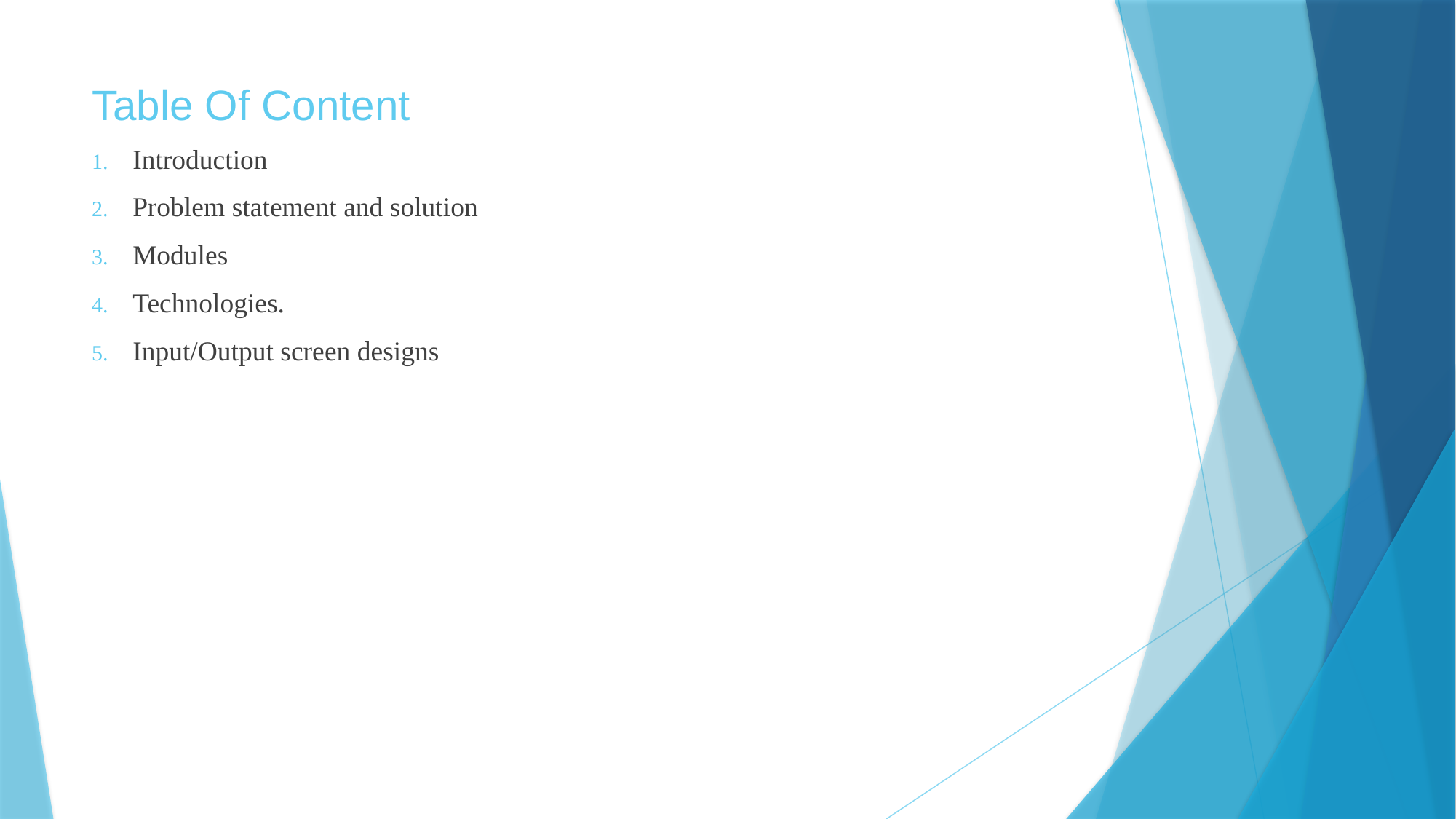

# Table Of Content
Introduction
Problem statement and solution
Modules
Technologies.
Input/Output screen designs